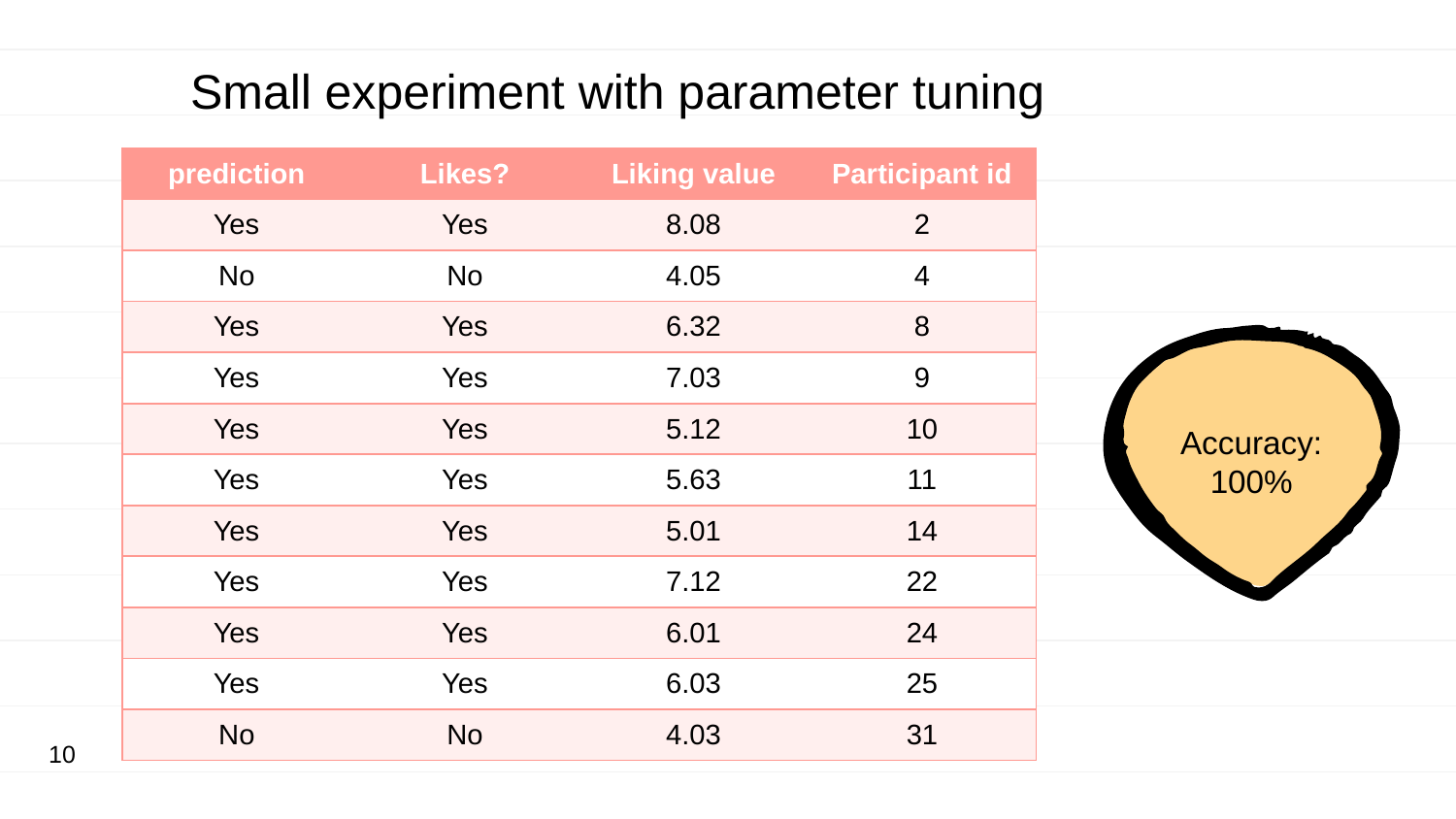

# Small experiment with parameter tuning
| prediction | Likes? | Liking value | Participant id |
| --- | --- | --- | --- |
| Yes | Yes | 8.08 | 2 |
| No | No | 4.05 | 4 |
| Yes | Yes | 6.32 | 8 |
| Yes | Yes | 7.03 | 9 |
| Yes | Yes | 5.12 | 10 |
| Yes | Yes | 5.63 | 11 |
| Yes | Yes | 5.01 | 14 |
| Yes | Yes | 7.12 | 22 |
| Yes | Yes | 6.01 | 24 |
| Yes | Yes | 6.03 | 25 |
| No | No | 4.03 | 31 |

Accuracy:
100%
10